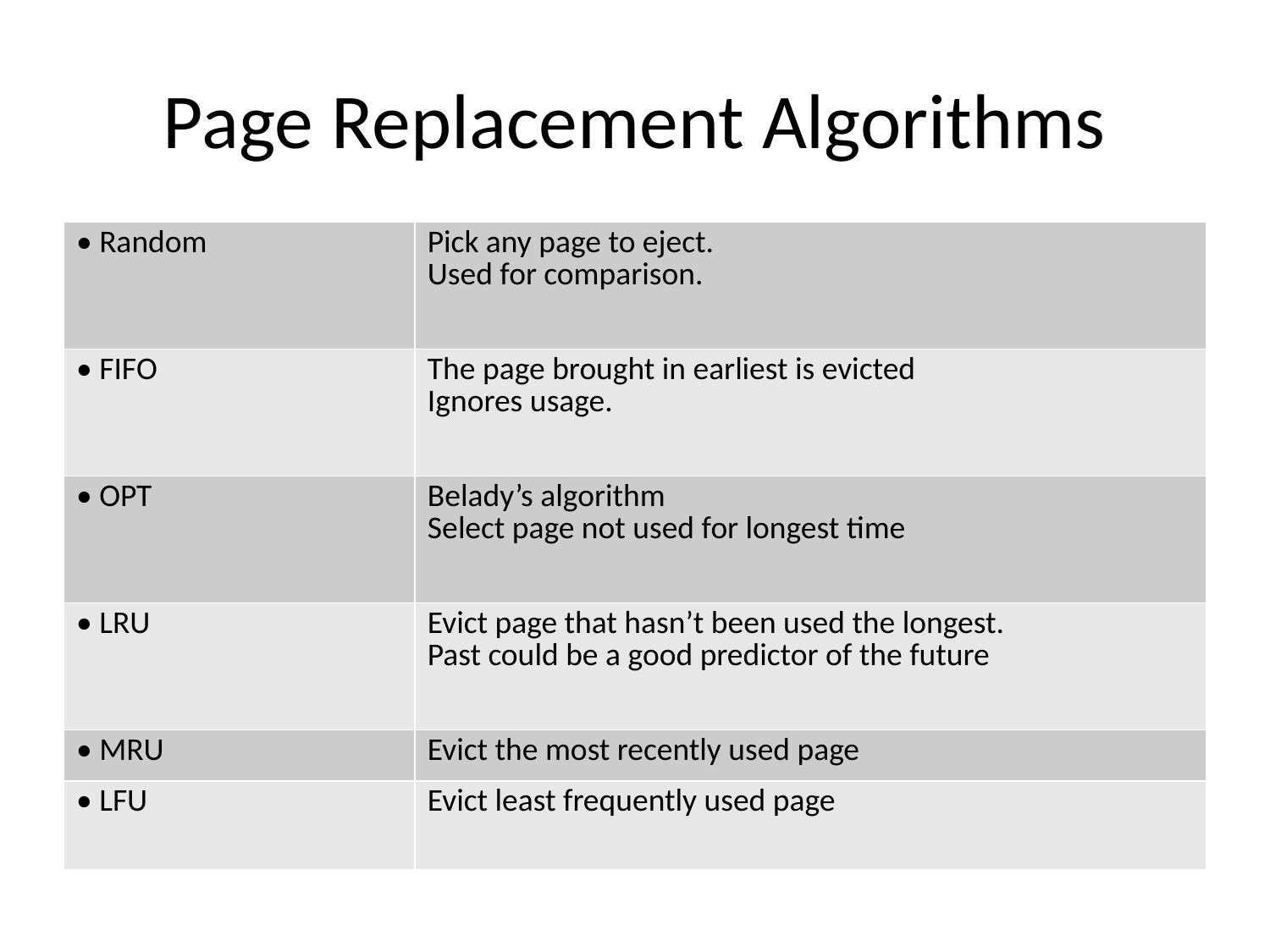

# Page Replacement Algorithms
| • Random | Pick any page to eject. Used for comparison. |
| --- | --- |
| • FIFO | The page brought in earliest is evicted Ignores usage. |
| • OPT | Belady’s algorithm Select page not used for longest time |
| • LRU | Evict page that hasn’t been used the longest. Past could be a good predictor of the future |
| • MRU | Evict the most recently used page |
| • LFU | Evict least frequently used page |